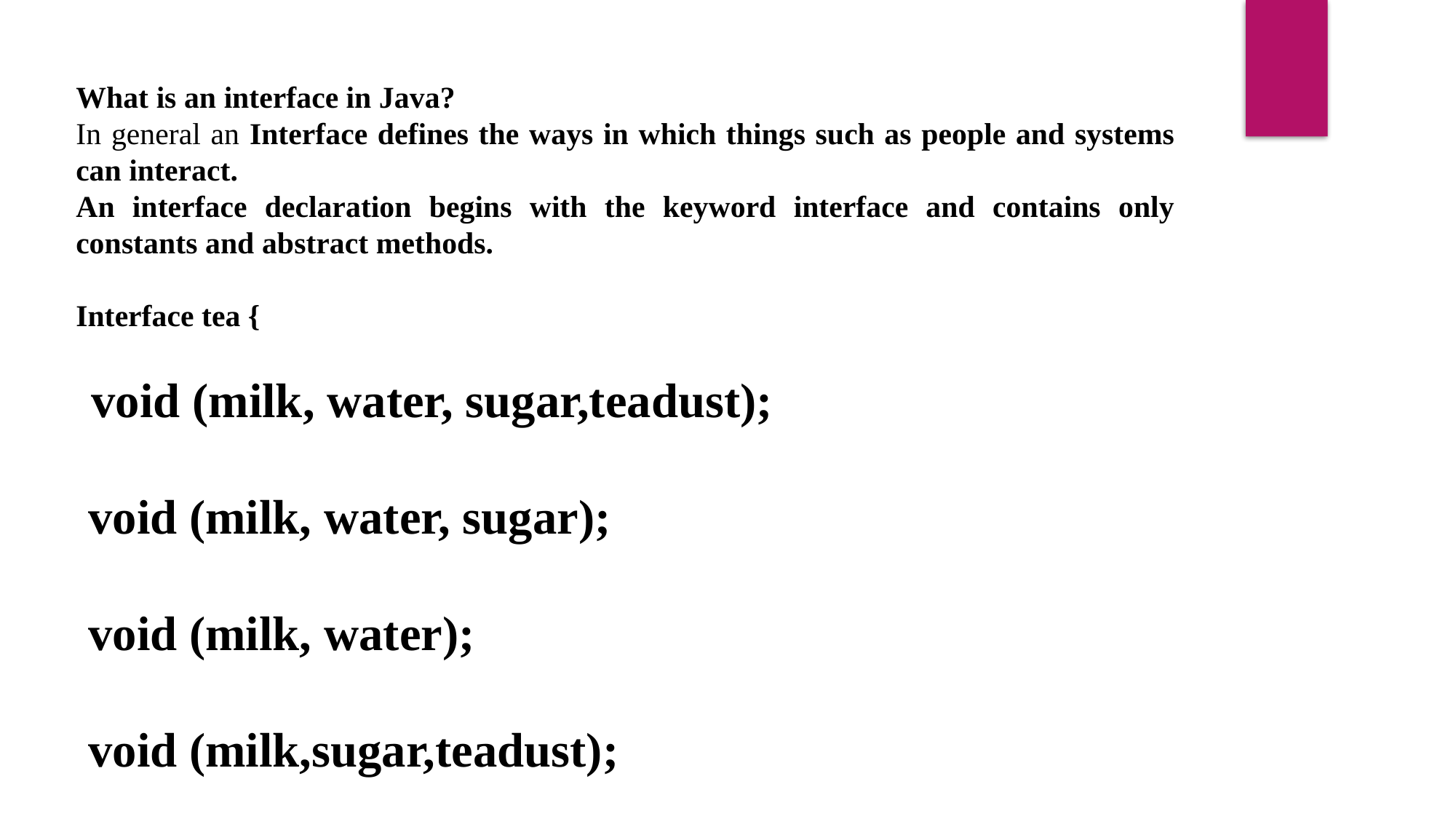

What is an interface in Java?
In general an Interface defines the ways in which things such as people and systems can interact.
An interface declaration begins with the keyword interface and contains only constants and abstract methods.

Interface tea {

  void (milk, water, sugar,teadust);

 void (milk, water, sugar);

 void (milk, water);

 void (milk,sugar,teadust);